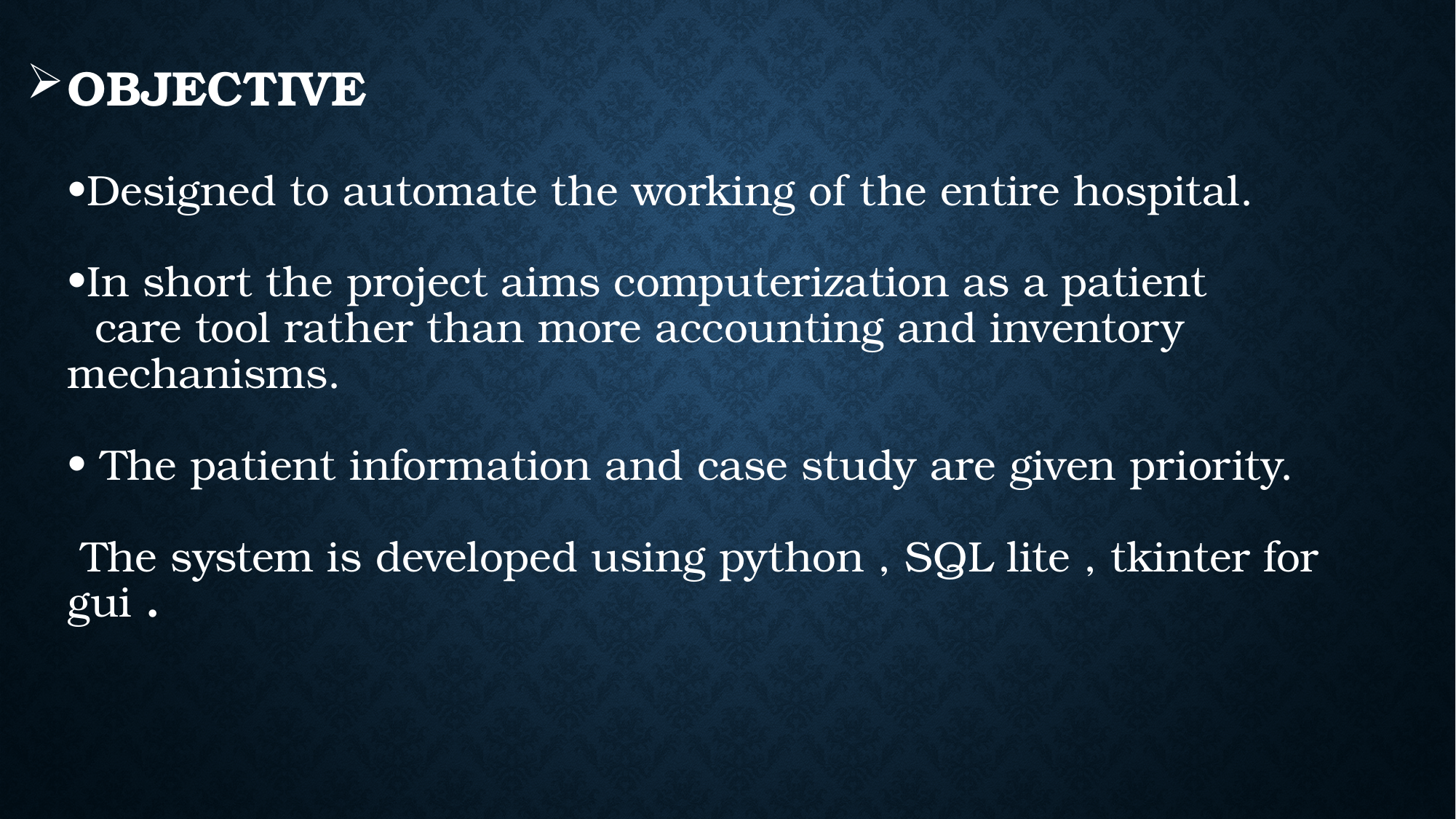

# OBJECTIVE •Designed to automate the working of the entire hospital. •In short the project aims computerization as a patient care tool rather than more accounting and inventory          mechanisms. • The patient information and case study are given priority. The system is developed using python , SQL lite , tkinter for gui .